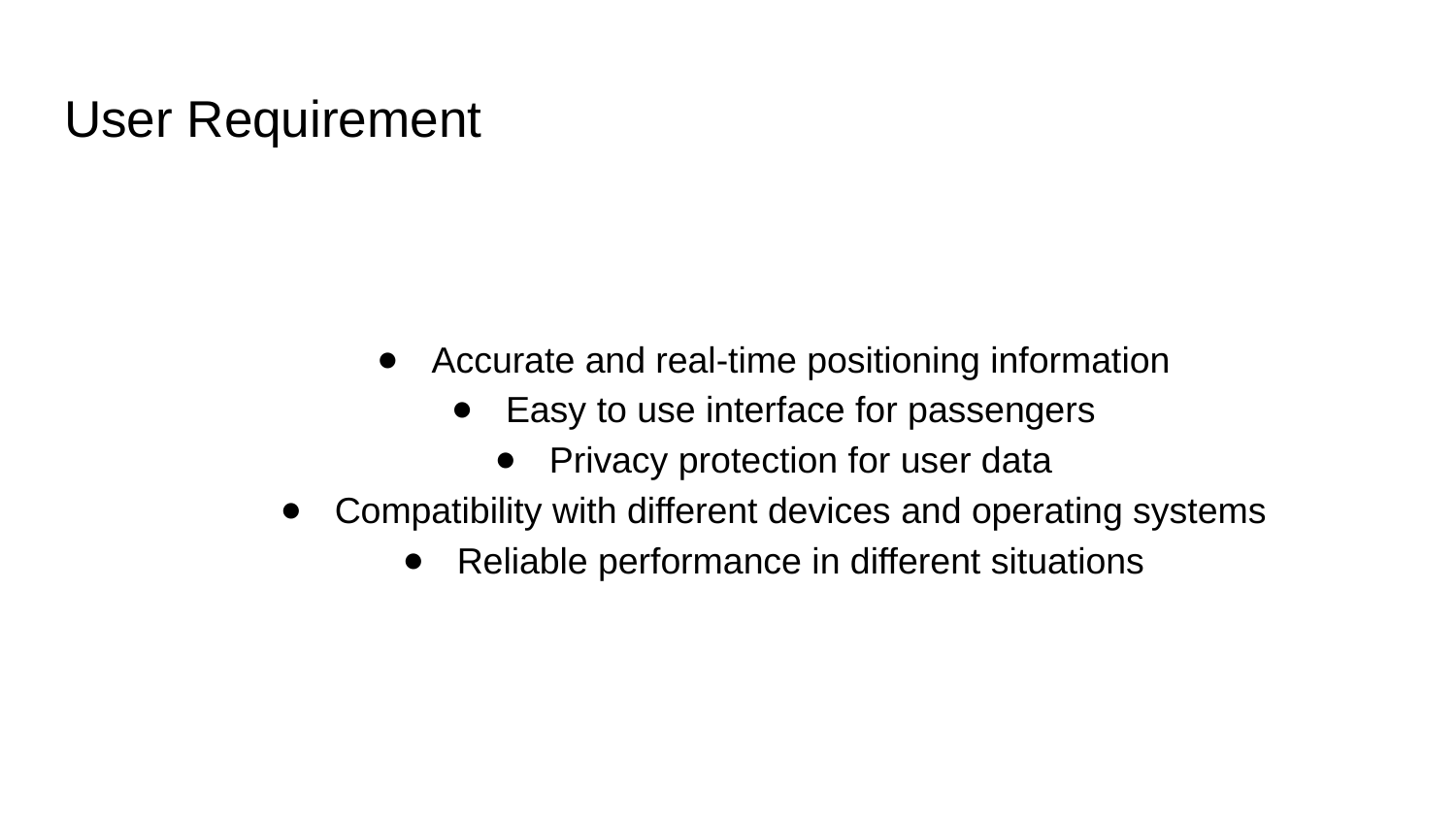

# User Requirement
Accurate and real-time positioning information
Easy to use interface for passengers
Privacy protection for user data
Compatibility with different devices and operating systems
Reliable performance in different situations